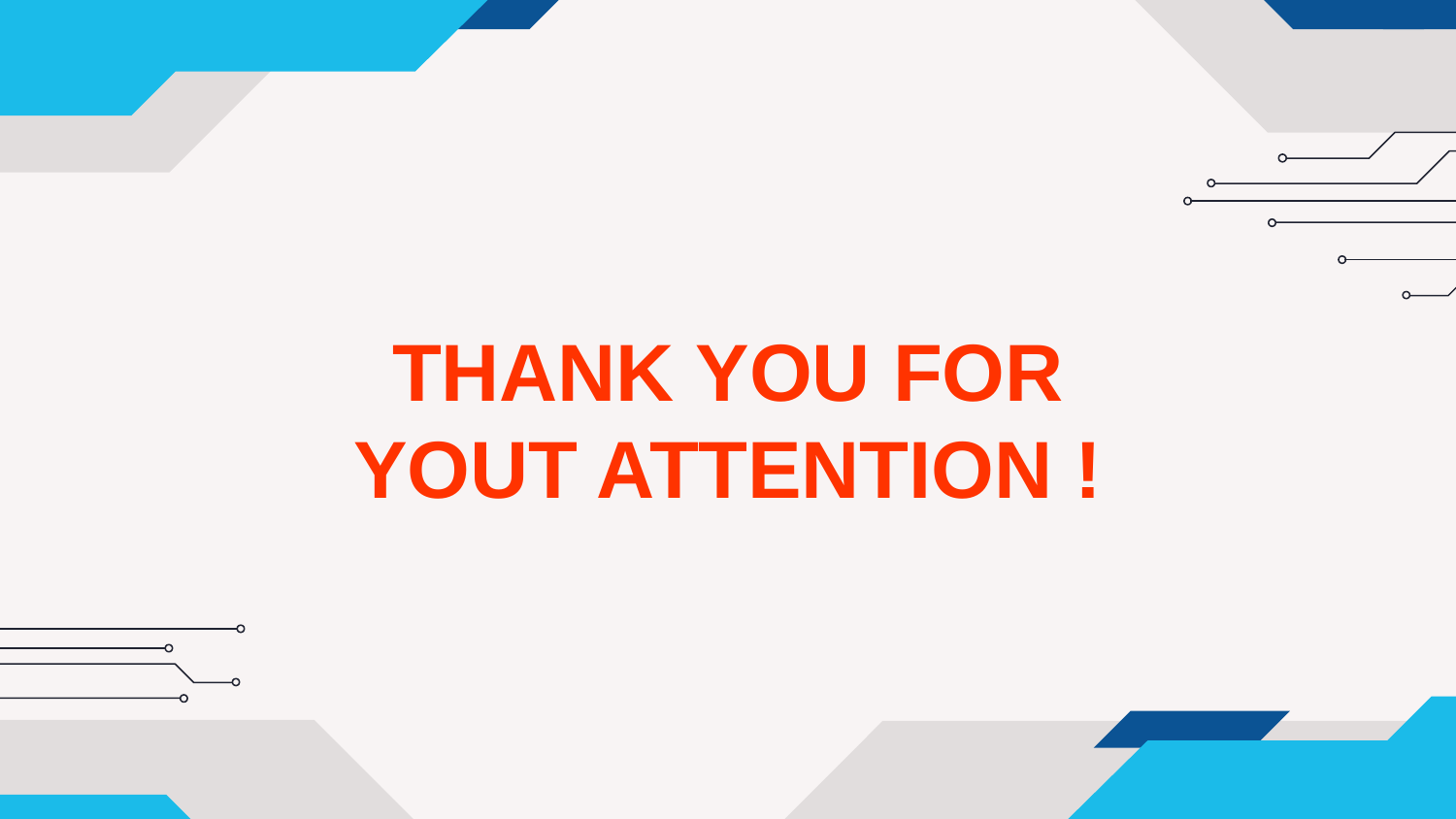

# THANK YOU FOR YOUT ATTENTION !